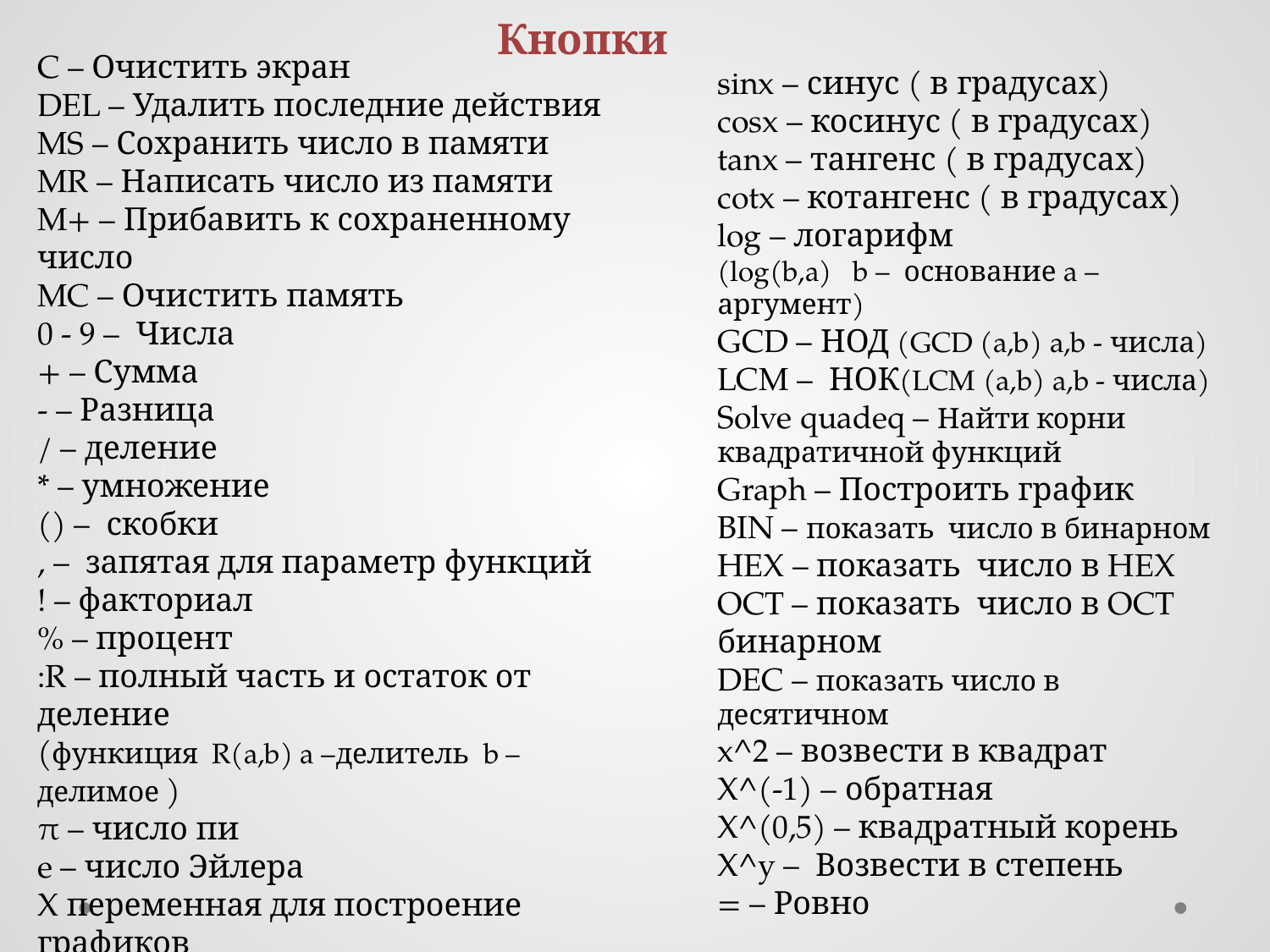

Кнопки
C – Очистить экран
DEL – Удалить последние действия
MS – Сохранить число в памяти
MR – Написать число из памяти
M+ – Прибавить к сохраненному число
MC – Очистить память
0 - 9 –  Числа
+ – Сумма
- – Разница
/ – деление
* – умножение
() –  скобки
, –  запятая для параметр функций
! – факториал
% – процент
:R – полный часть и остаток от деление
(функиция  R(a,b) a –делитель  b – делимое )
π – число пи
e – число Эйлера
X переменная для построение графиков
nCr – Сочетания (nСr(n,r)  n объектов по r)
nAr – Размещения (nAr(n,r)  n объектов по r)

sinx – синус ( в градусах)
cosx – косинус ( в градусах)
tanx – тангенс ( в градусах)
cotx – котангенс ( в градусах)
log – логарифм
(log(b,a)   b –  основание a – аргумент)
GCD – НОД (GCD (a,b) a,b - числа)
LCM –  НОК(LCM (a,b) a,b - числа)
Solve quadeq – Найти корни квадратичной функций
Graph – Построить график
BIN – показать  число в бинарном
HEX – показать  число в HEX
OCT – показать  число в OCT бинарном
DEC – показать число в десятичном
x^2 – возвести в квадрат
X^(-1) – обратная
X^(0,5) – квадратный корень
X^y –  Возвести в степень
= – Ровно